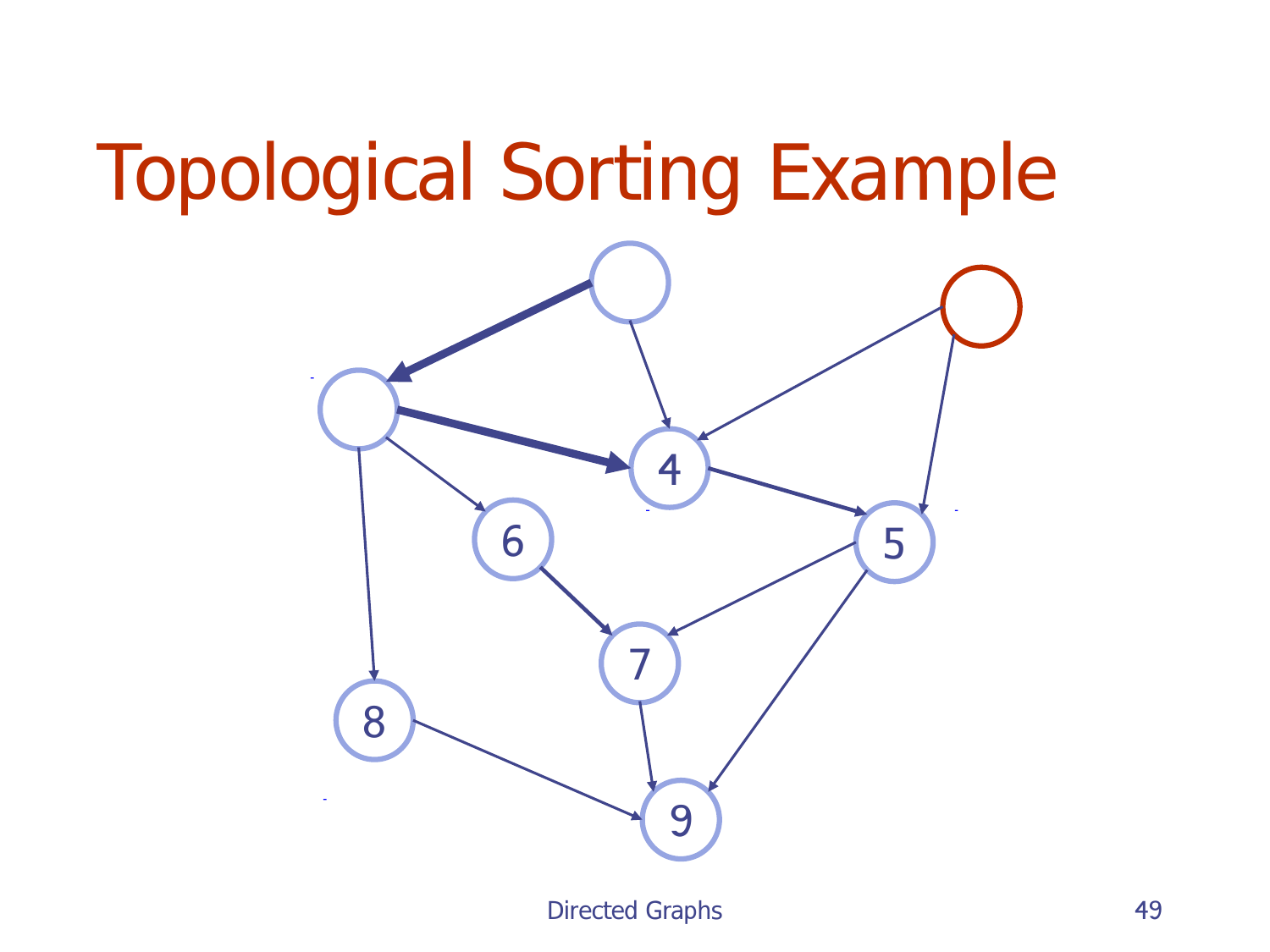

# Topological Sorting Example

4
6
5

7
8
9

Directed Graphs
49